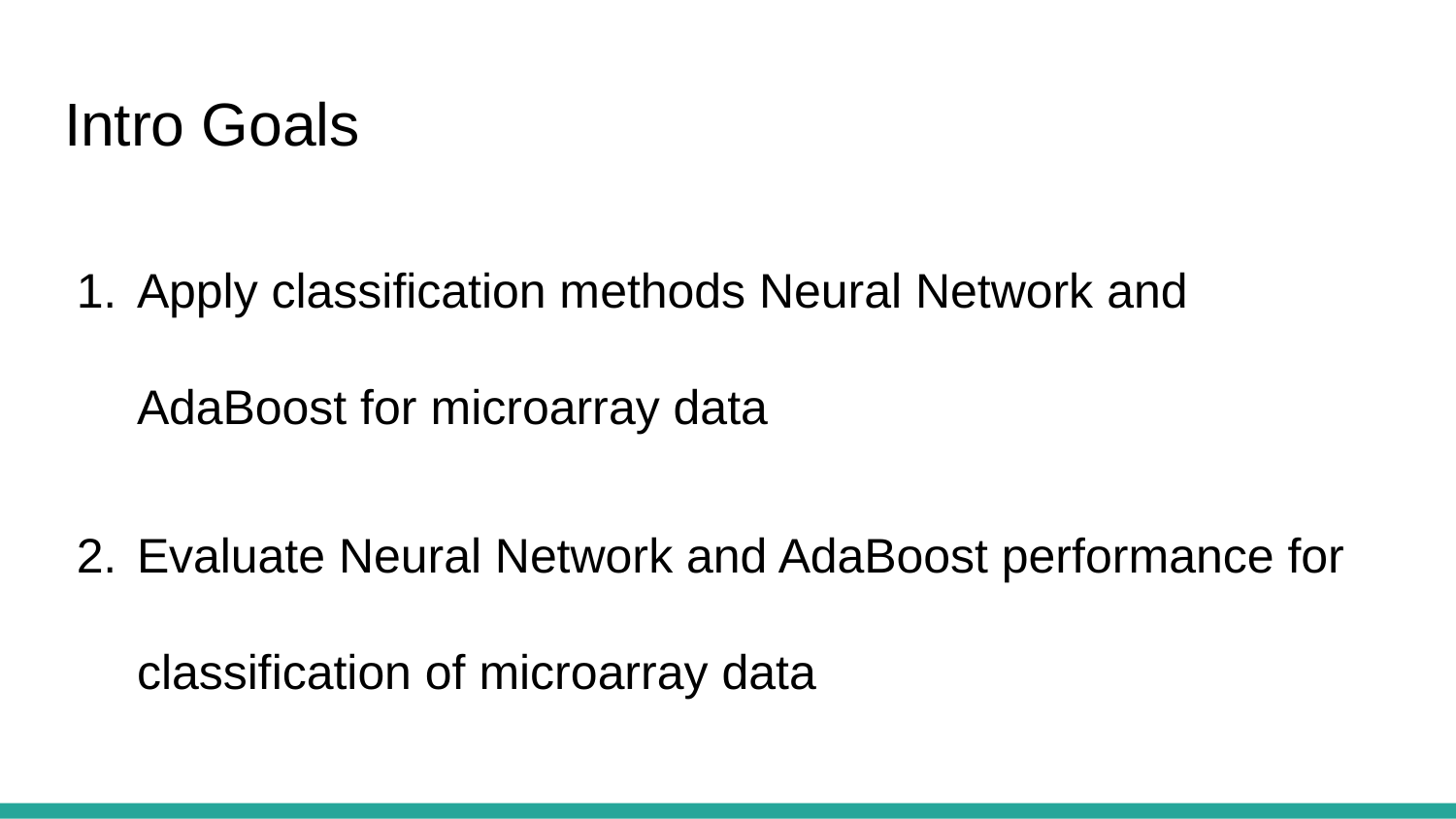

# Intro Goals
Apply classification methods Neural Network and AdaBoost for microarray data
Evaluate Neural Network and AdaBoost performance for classification of microarray data